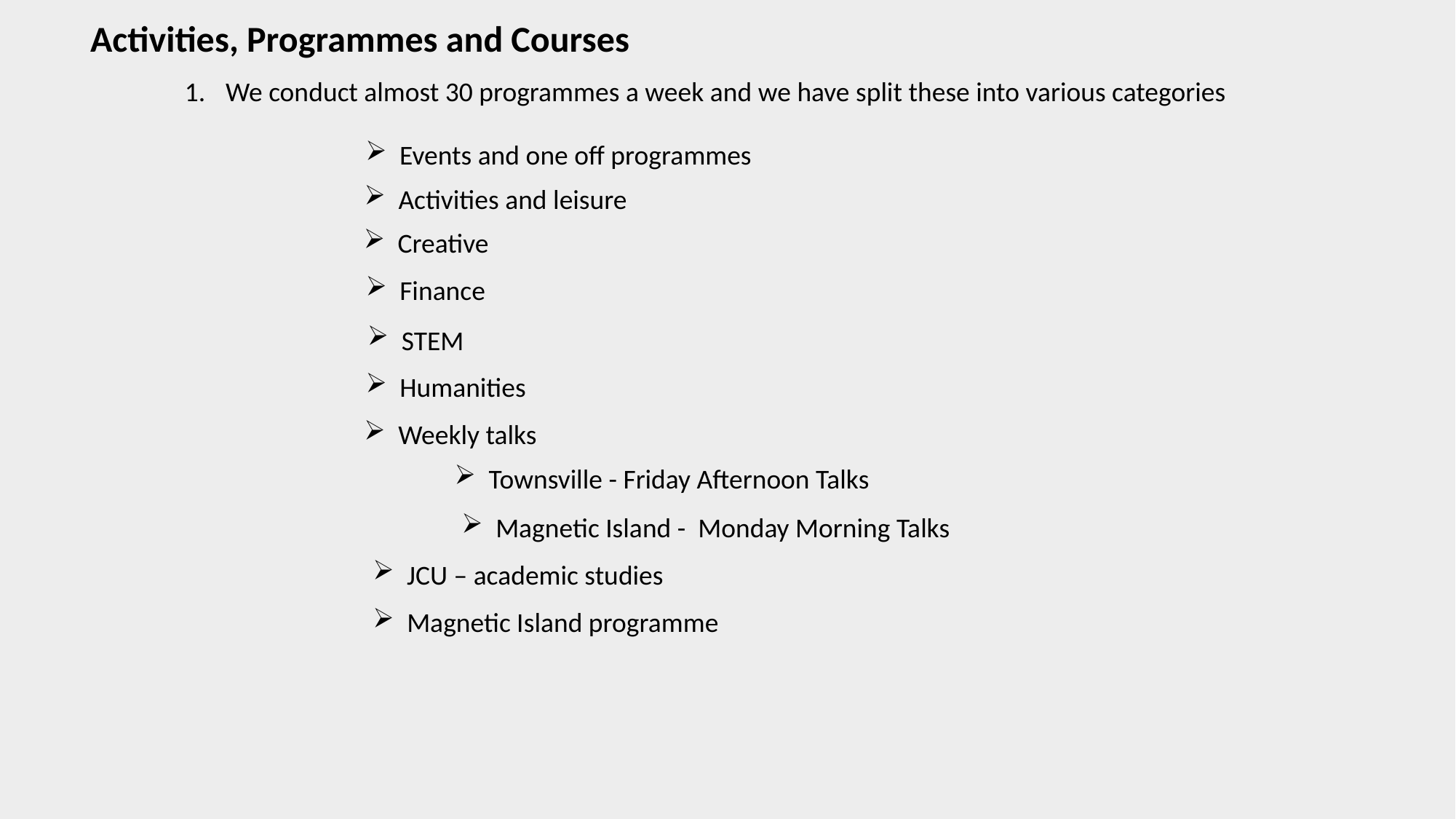

Activities, Programmes and Courses
We conduct almost 30 programmes a week and we have split these into various categories
Events and one off programmes
Activities and leisure
Creative
Finance
STEM
Humanities
Weekly talks
Townsville - Friday Afternoon Talks
Magnetic Island -  Monday Morning Talks
JCU – academic studies
Magnetic Island programme